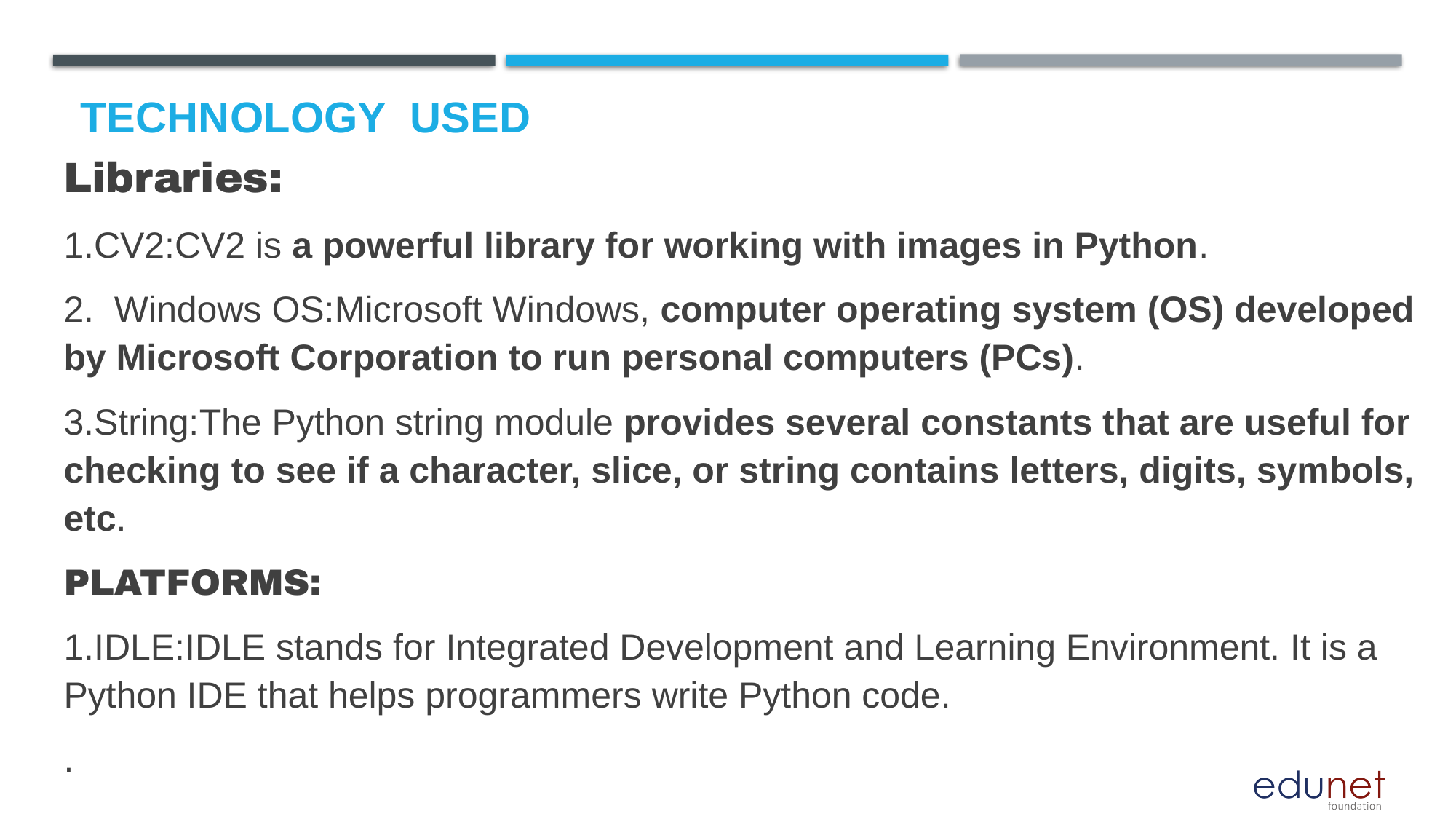

# Technology  used
Libraries:
1.CV2:CV2 is a powerful library for working with images in Python.
2.  Windows OS:Microsoft Windows, computer operating system (OS) developed by Microsoft Corporation to run personal computers (PCs).
3.String:The Python string module provides several constants that are useful for checking to see if a character, slice, or string contains letters, digits, symbols, etc.
PLATFORMS:
1.IDLE:IDLE stands for Integrated Development and Learning Environment. It is a Python IDE that helps programmers write Python code.
.